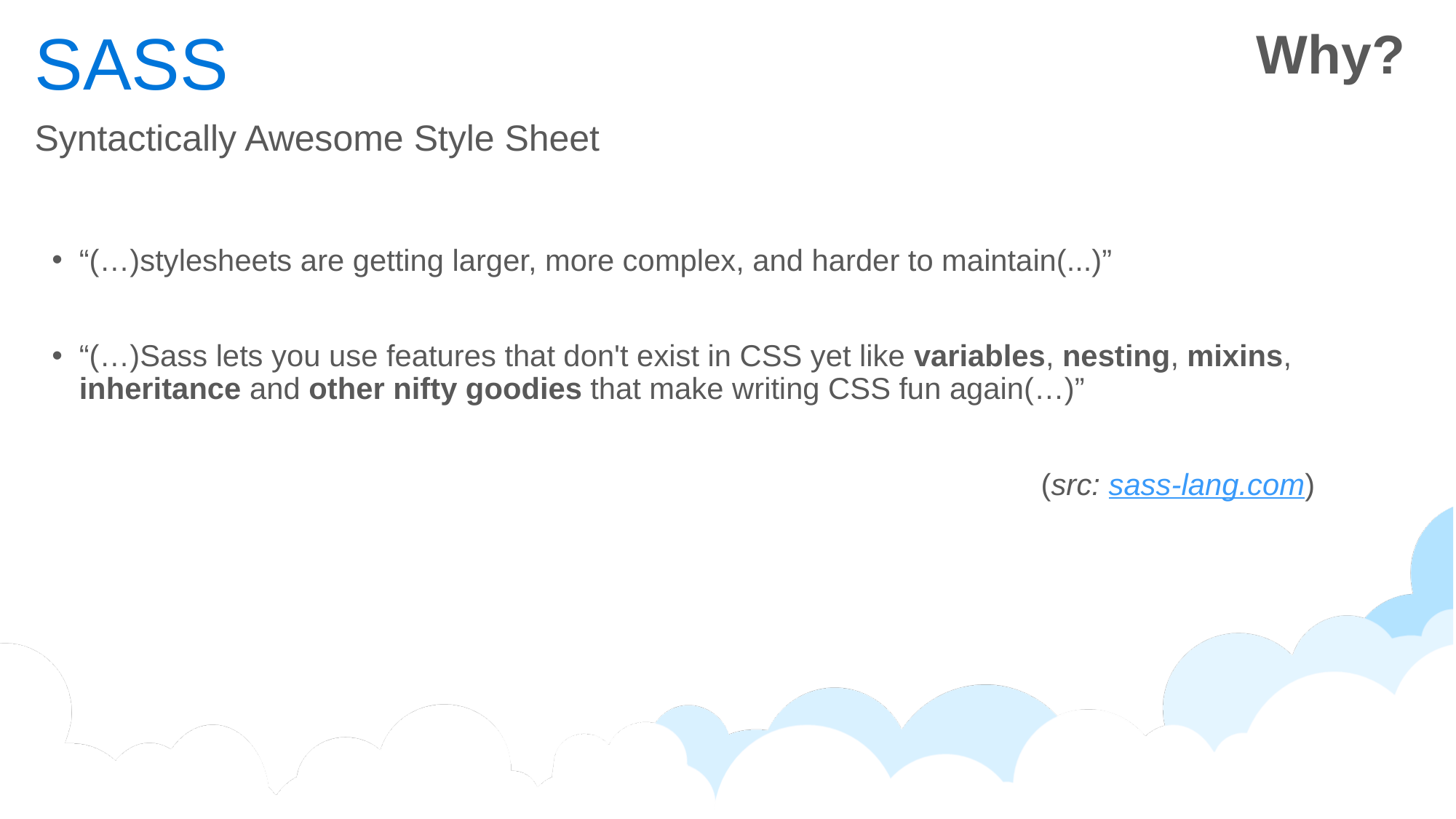

# SASS
Why?
Syntactically Awesome Style Sheet
“(…)stylesheets are getting larger, more complex, and harder to maintain(...)”

“(…)Sass lets you use features that don't exist in CSS yet like variables, nesting, mixins, inheritance and other nifty goodies that make writing CSS fun again(…)”

(src: sass-lang.com)